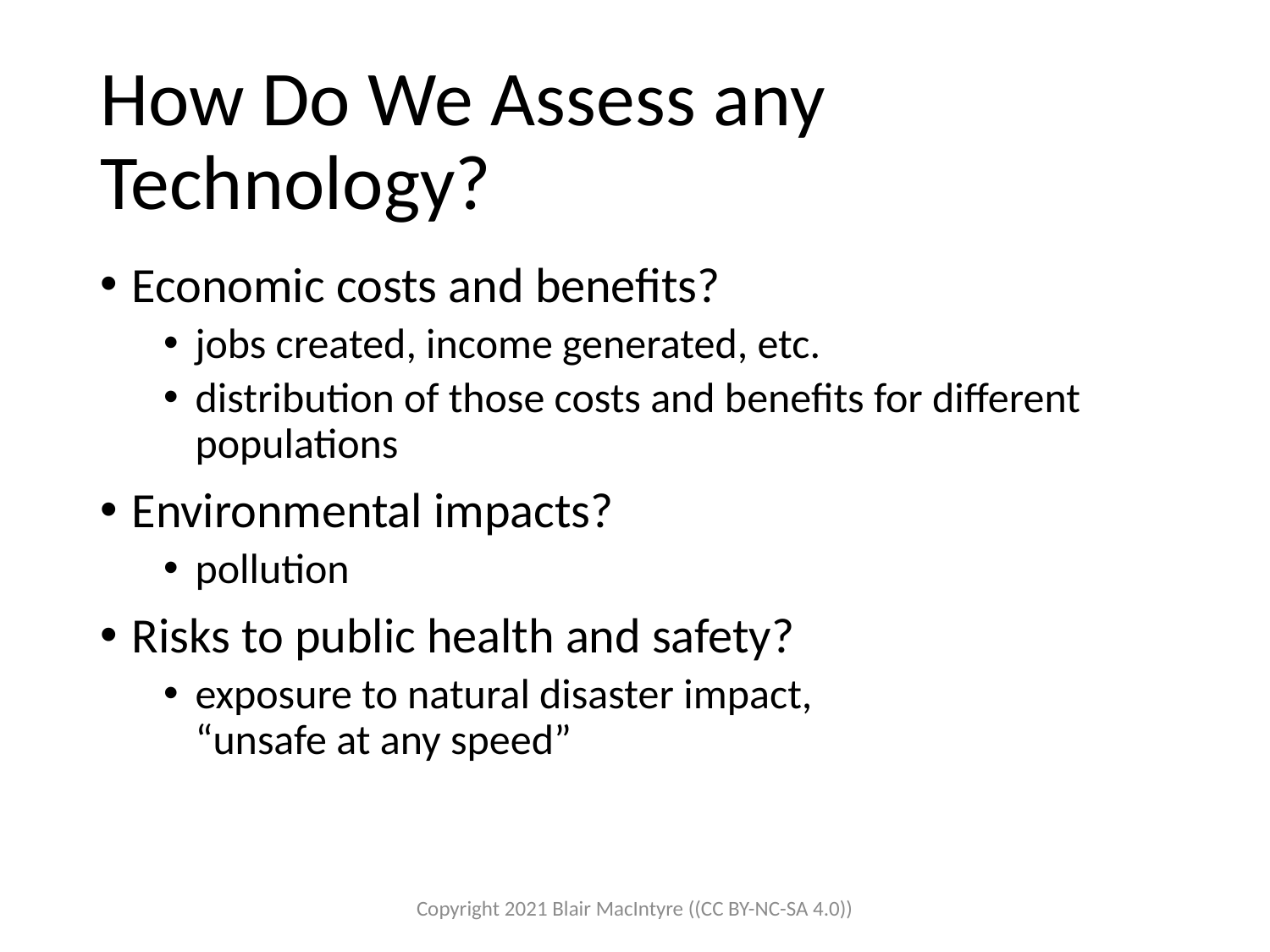

# How Do We Assess any Technology?
Economic costs and benefits?
jobs created, income generated, etc.
distribution of those costs and benefits for different populations
Environmental impacts?
pollution
Risks to public health and safety?
exposure to natural disaster impact,
“unsafe at any speed”

Copyright 2021 Blair MacIntyre ((CC BY-NC-SA 4.0))